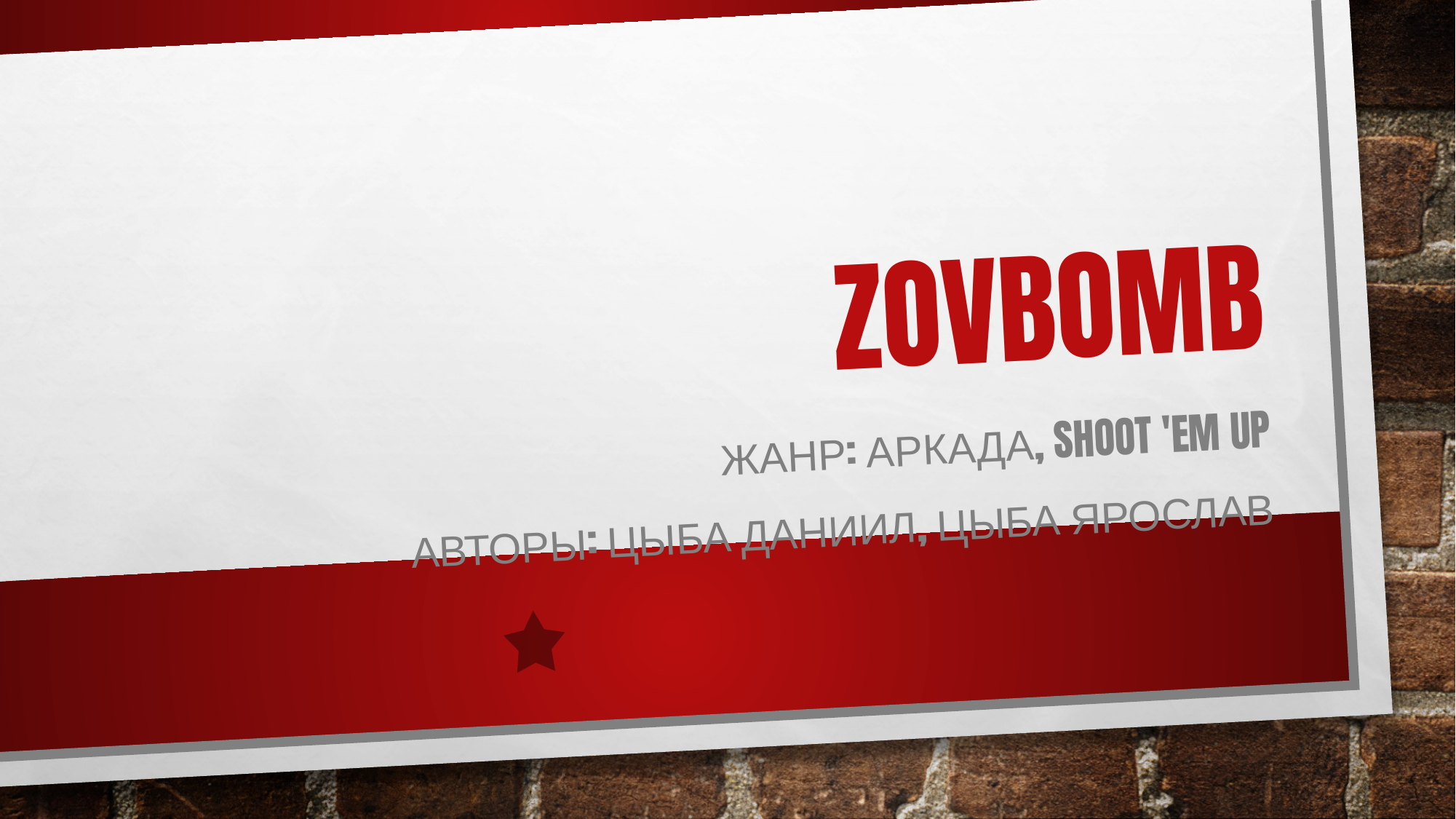

# ZOVbomb
Жанр: аркада, shoot 'em up
Авторы: Цыба Даниил, Цыба Ярослав